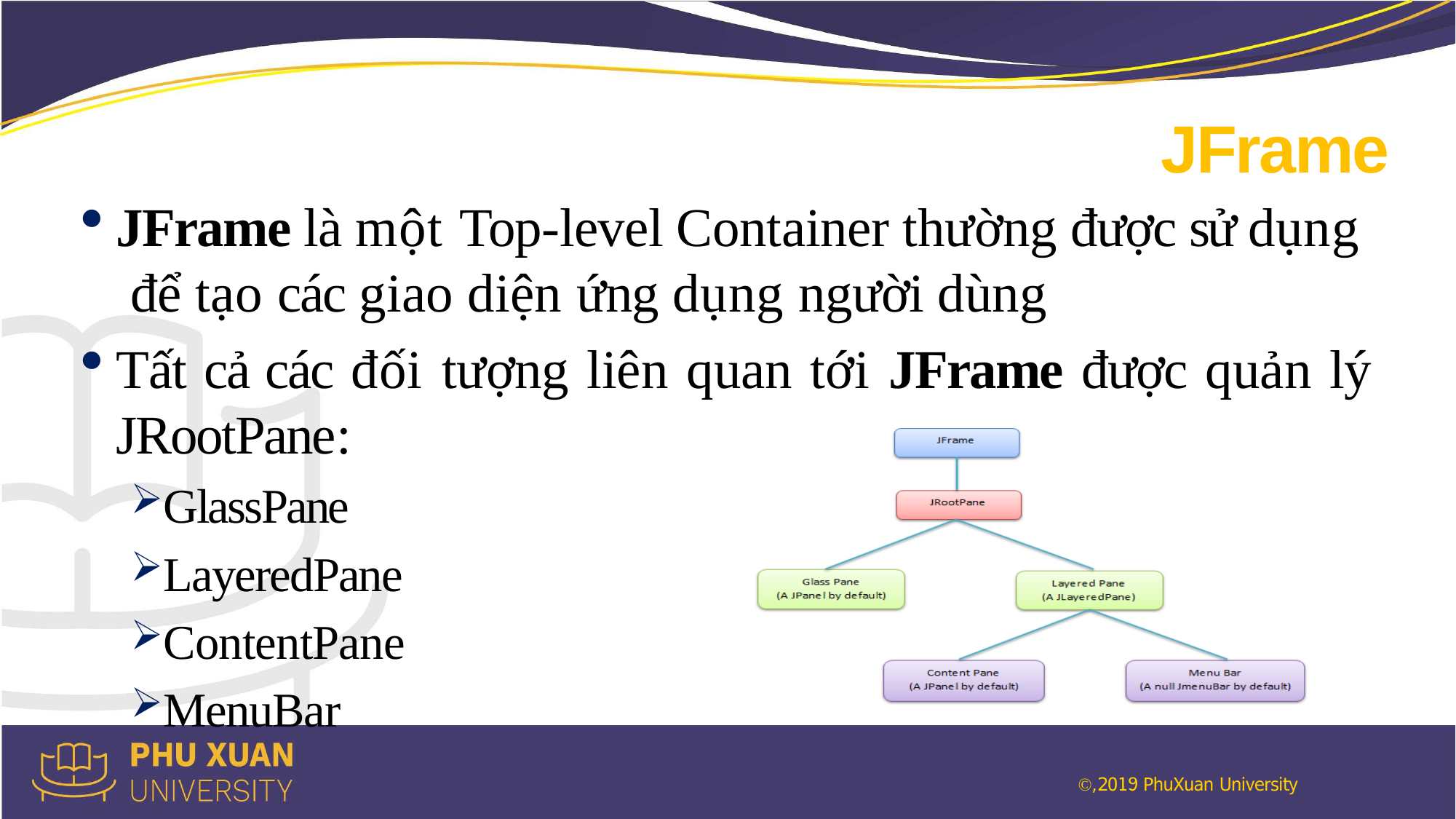

# JFrame
JFrame là một Top-level Container thường được sử dụng  để tạo các giao diện ứng dụng người dùng
Tất cả các đối tượng liên quan tới JFrame được quản lý JRootPane:
GlassPane
LayeredPane
ContentPane
MenuBar